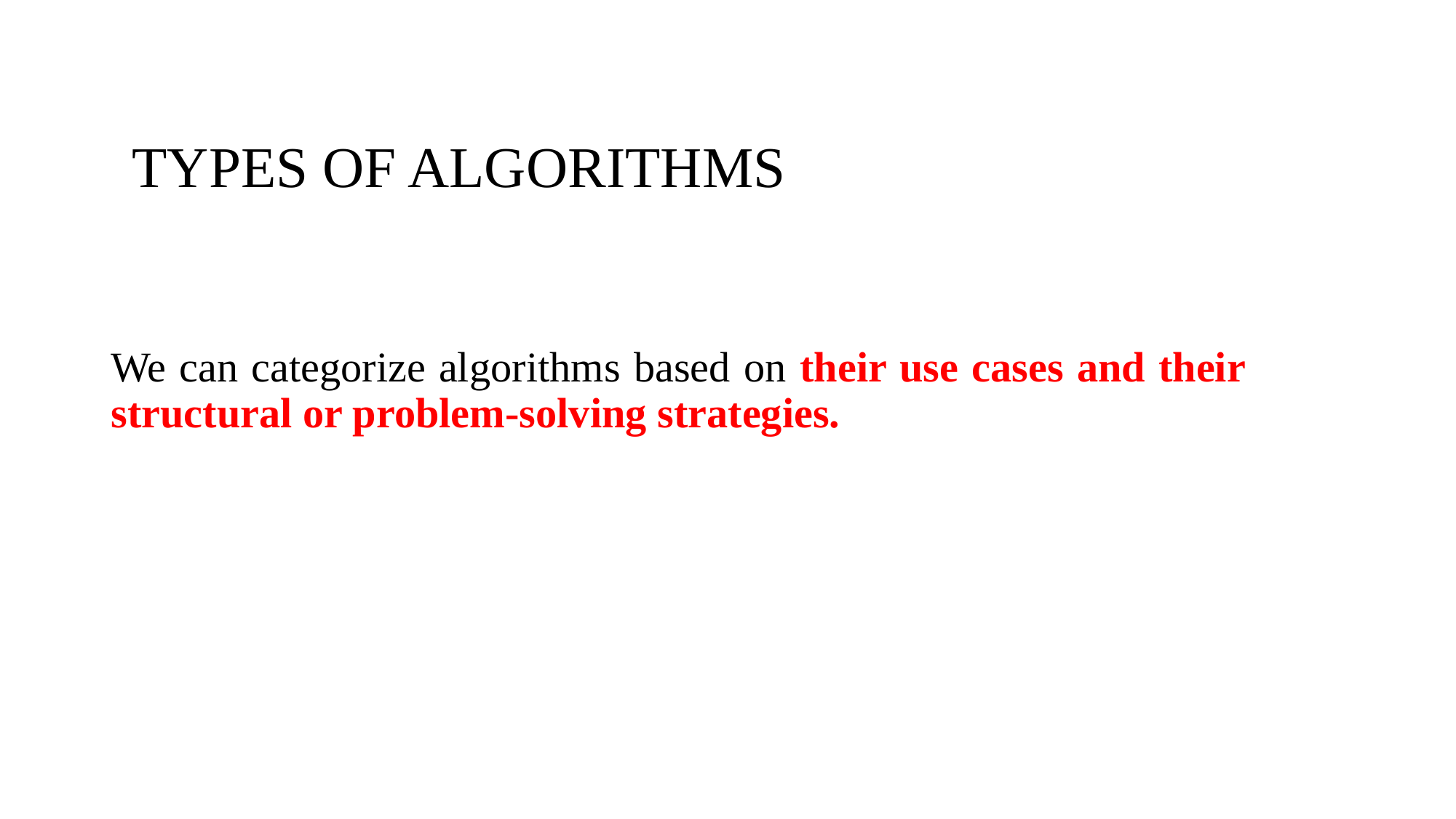

# TYPES OF ALGORITHMS
We can categorize algorithms based on their use cases and their structural or problem-solving strategies.